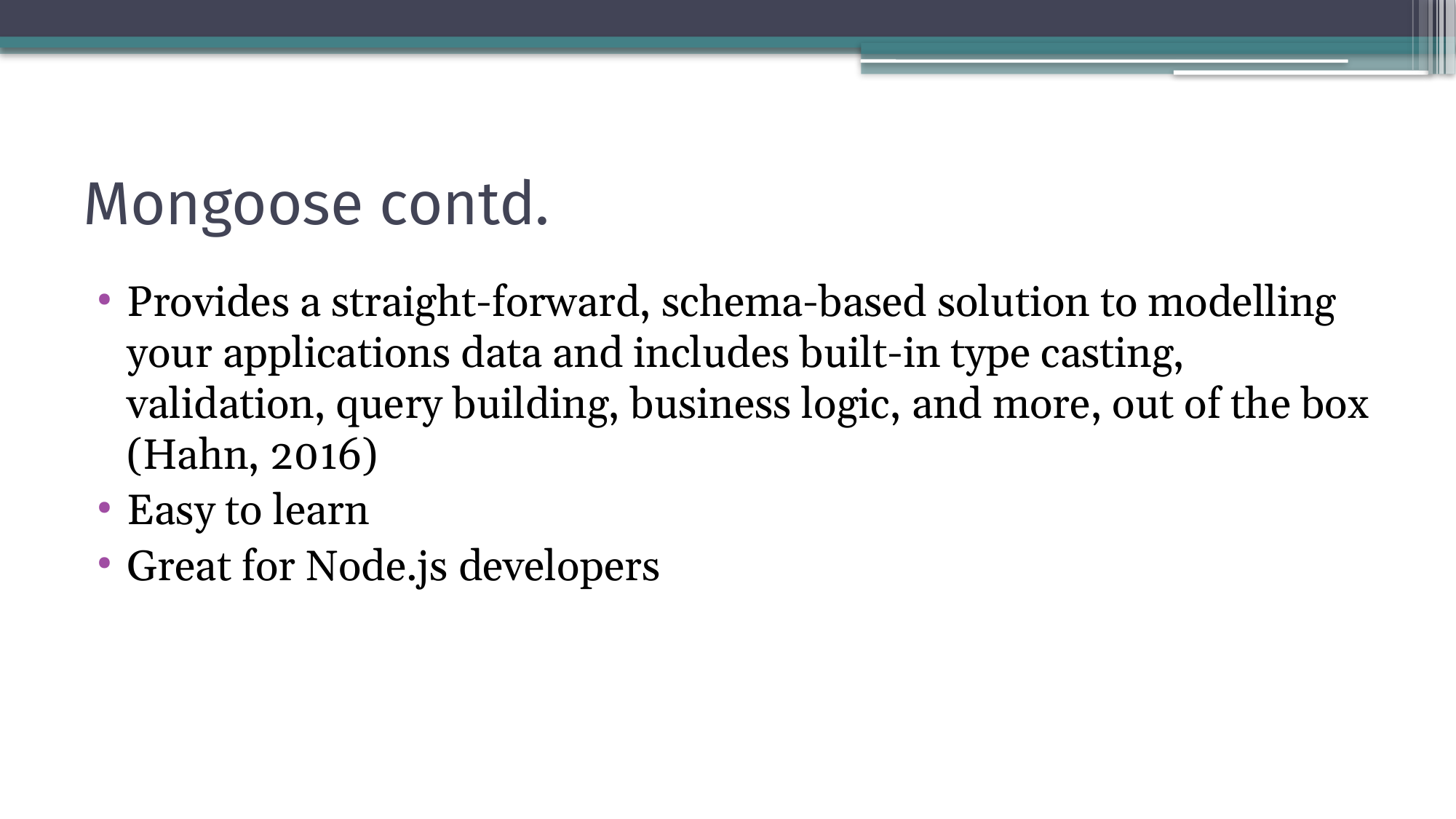

# Mongoose contd.
Provides a straight-forward, schema-based solution to modelling your applications data and includes built-in type casting, validation, query building, business logic, and more, out of the box (Hahn, 2016)
Easy to learn
Great for Node.js developers